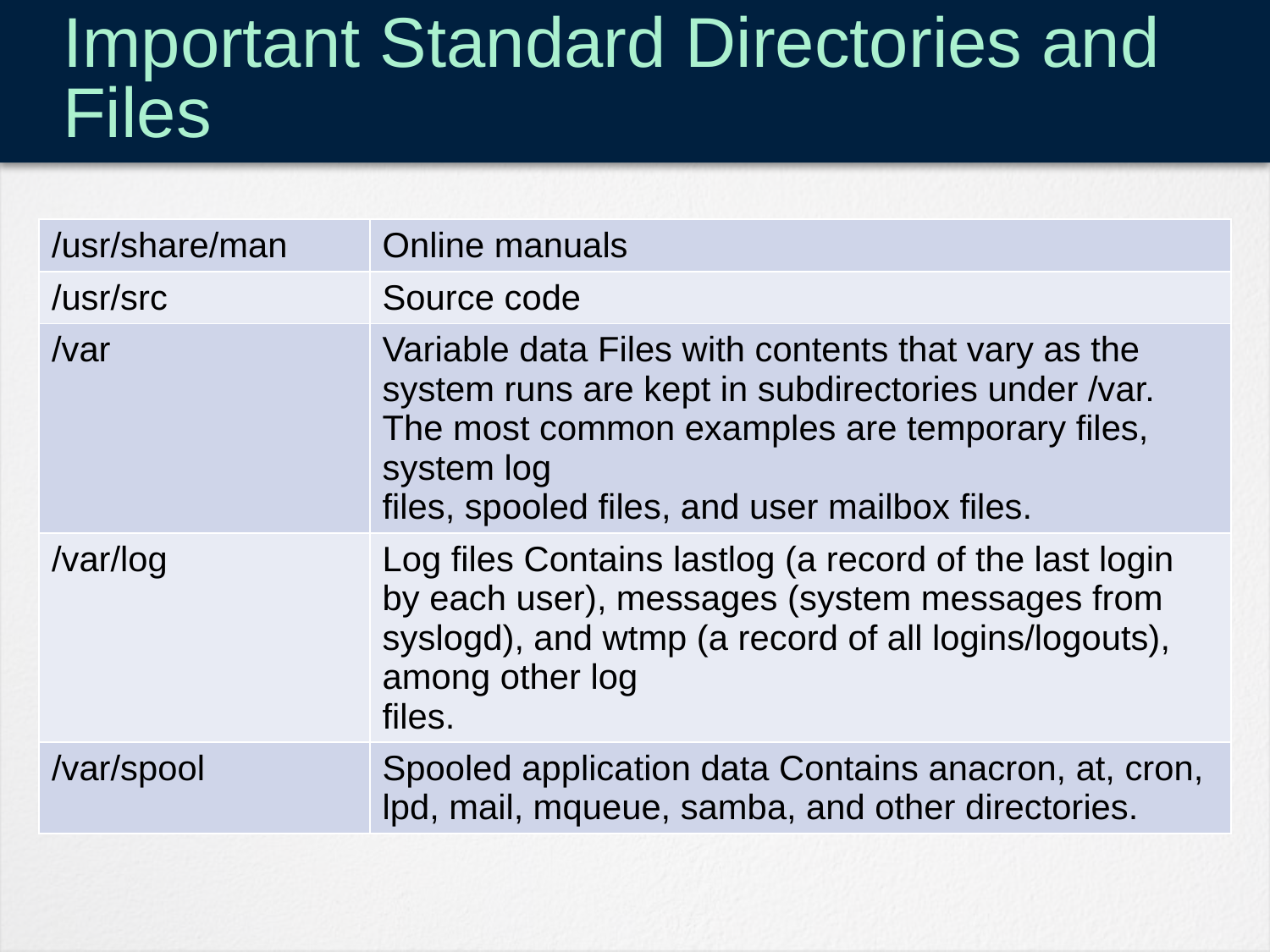

# Important Standard Directories and Files
| /usr/share/man | Online manuals |
| --- | --- |
| /usr/src | Source code |
| /var | Variable data Files with contents that vary as the system runs are kept in subdirectories under /var. The most common examples are temporary files, system log files, spooled files, and user mailbox files. |
| /var/log | Log files Contains lastlog (a record of the last login by each user), messages (system messages from syslogd), and wtmp (a record of all logins/logouts), among other log files. |
| /var/spool | Spooled application data Contains anacron, at, cron, lpd, mail, mqueue, samba, and other directories. |